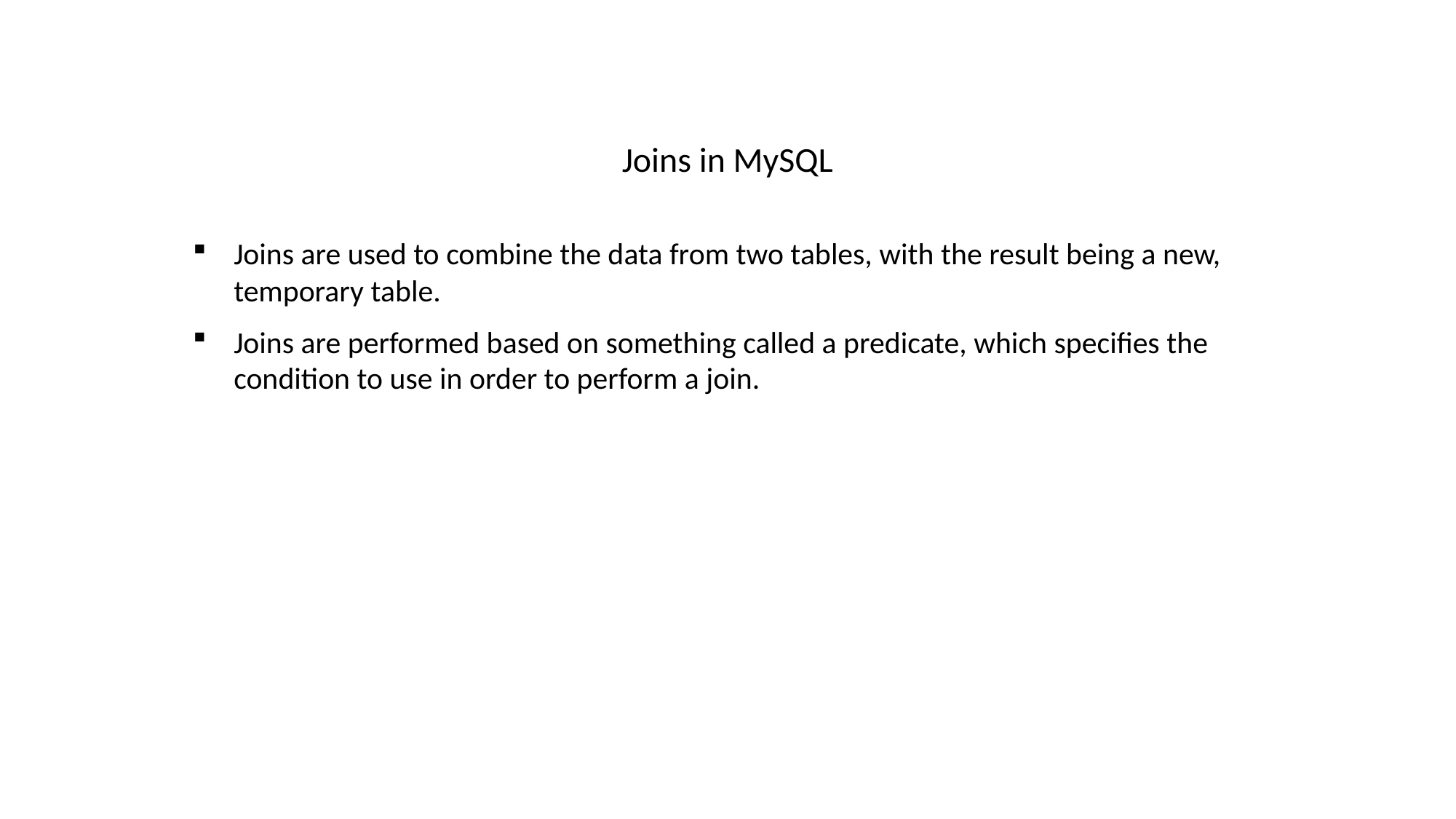

# Joins in MySQL
Joins are used to combine the data from two tables, with the result being a new, temporary table.
Joins are performed based on something called a predicate, which specifies the condition to use in order to perform a join.